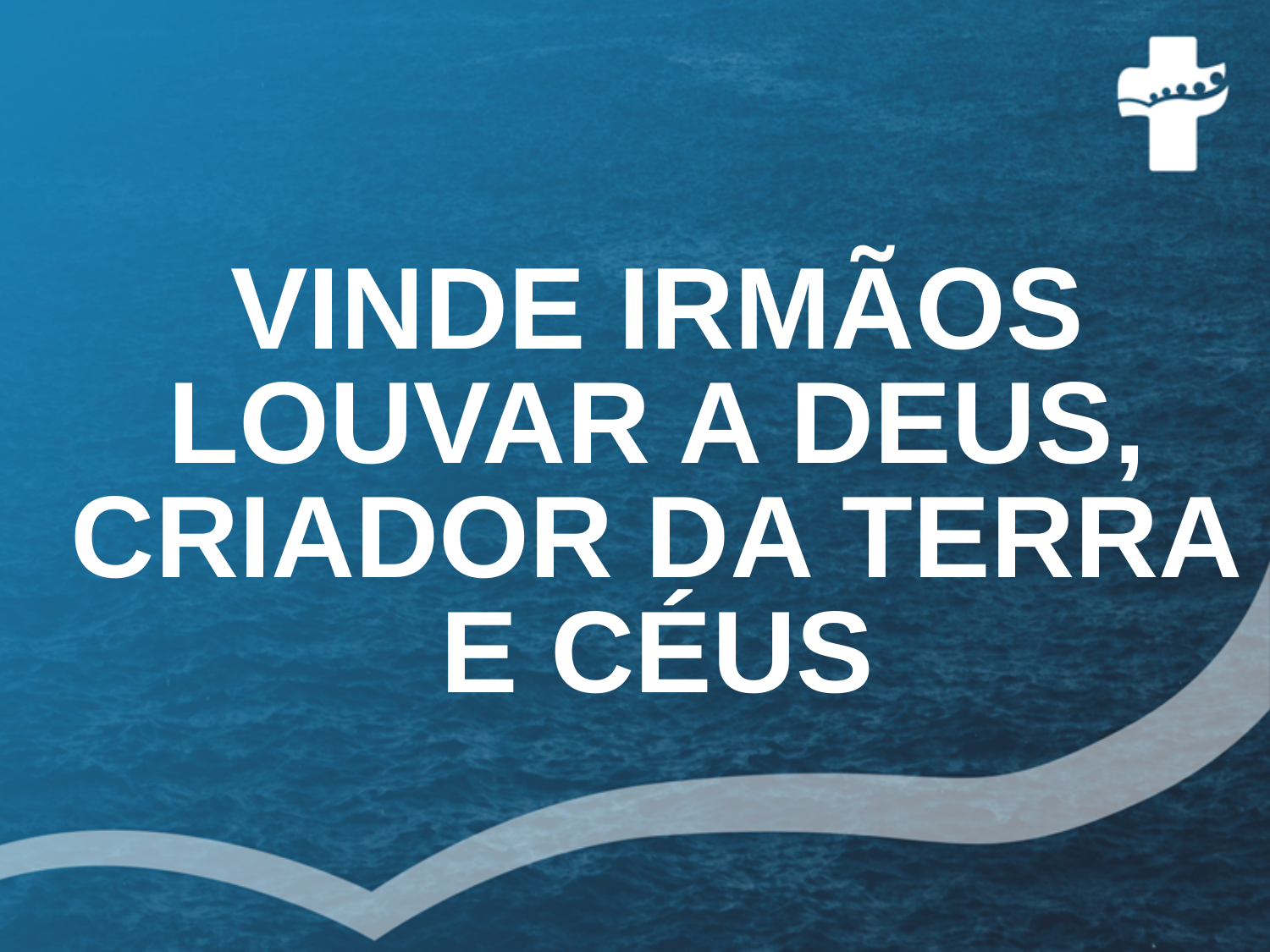

# VINDE IRMÃOS LOUVAR A DEUS, CRIADOR DA TERRA E CÉUS